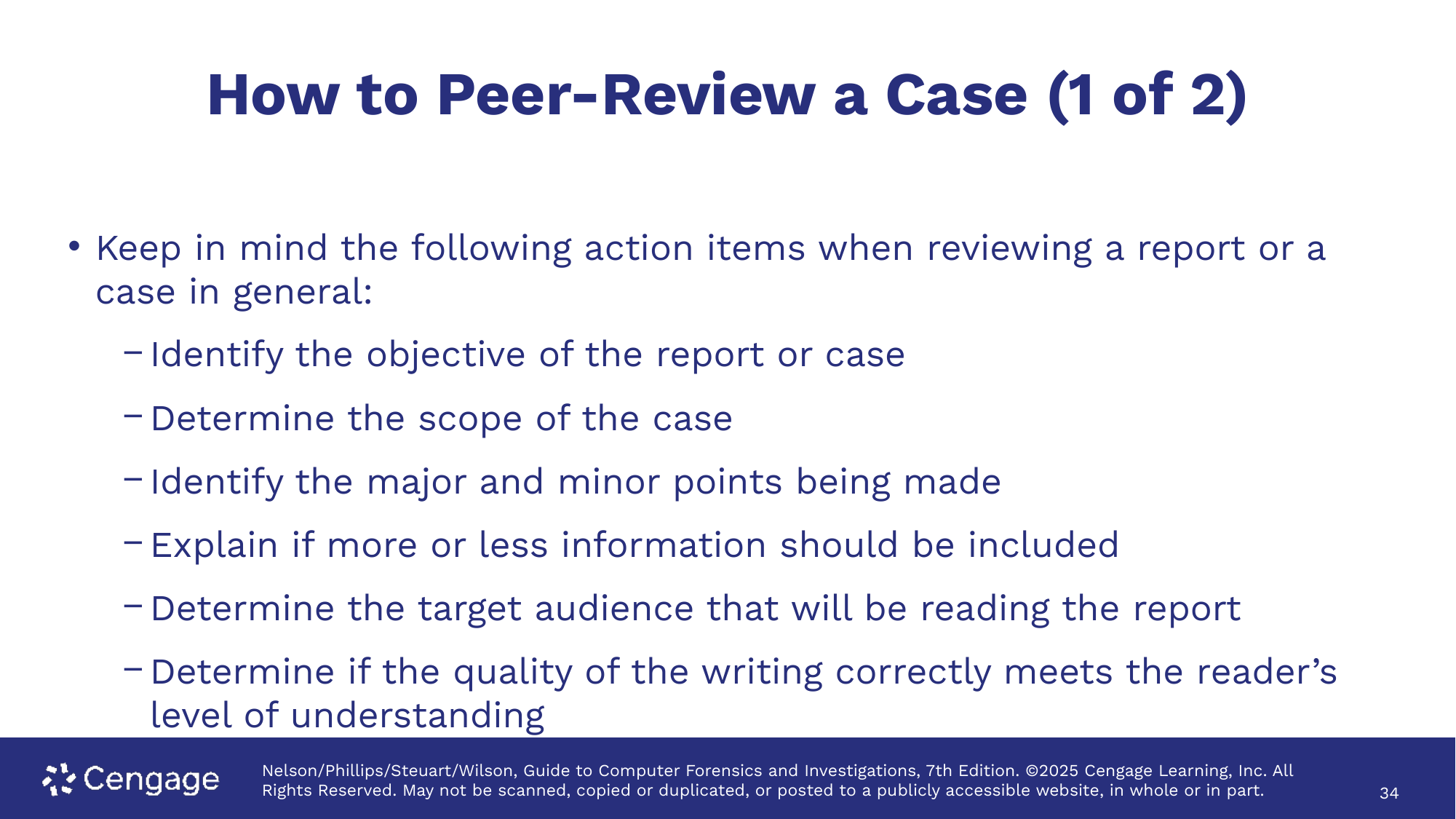

# How to Peer-Review a Case (1 of 2)
Keep in mind the following action items when reviewing a report or a case in general:
Identify the objective of the report or case
Determine the scope of the case
Identify the major and minor points being made
Explain if more or less information should be included
Determine the target audience that will be reading the report
Determine if the quality of the writing correctly meets the reader’s level of understanding